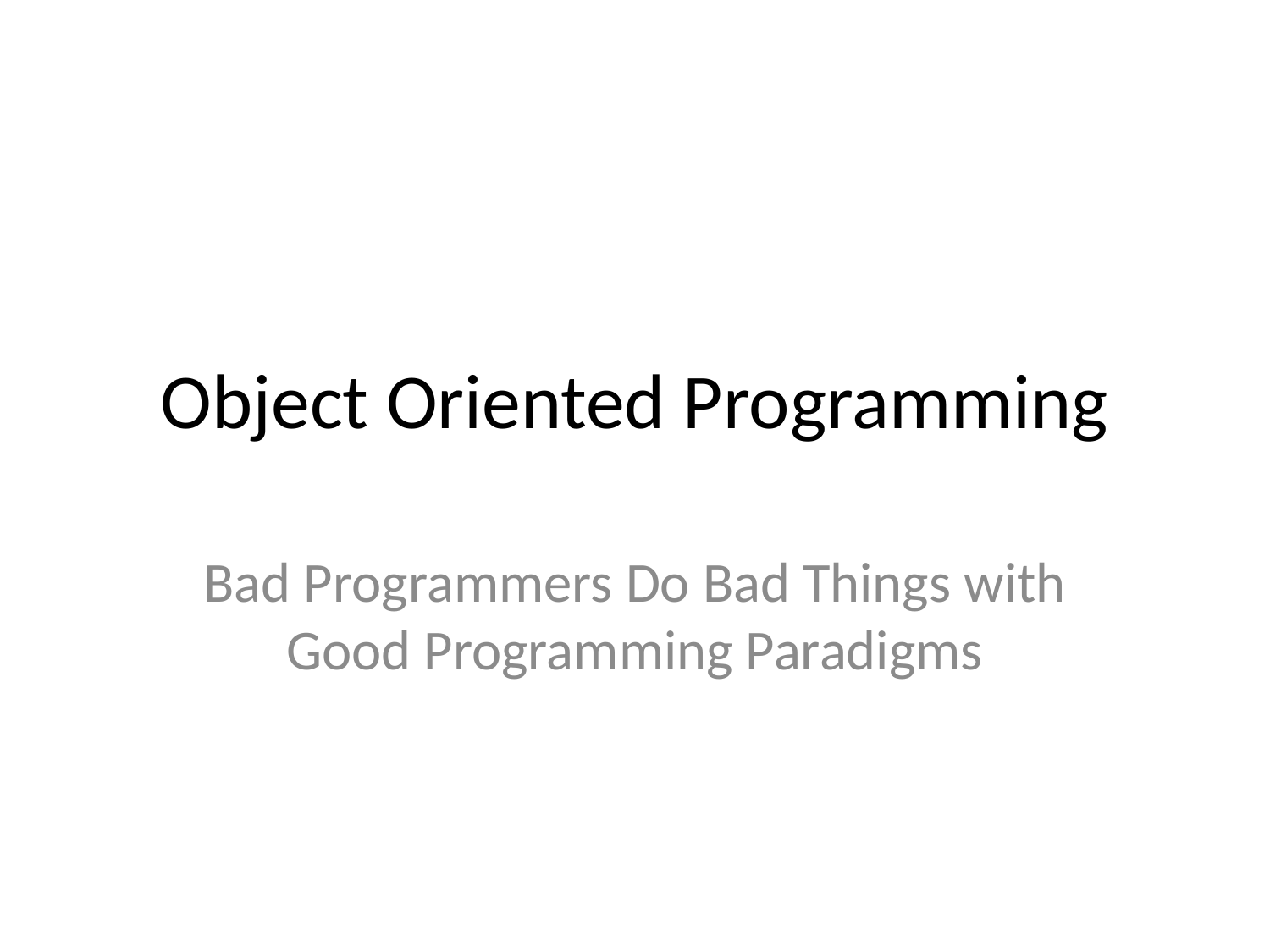

# Object Oriented Programming
Bad Programmers Do Bad Things with Good Programming Paradigms